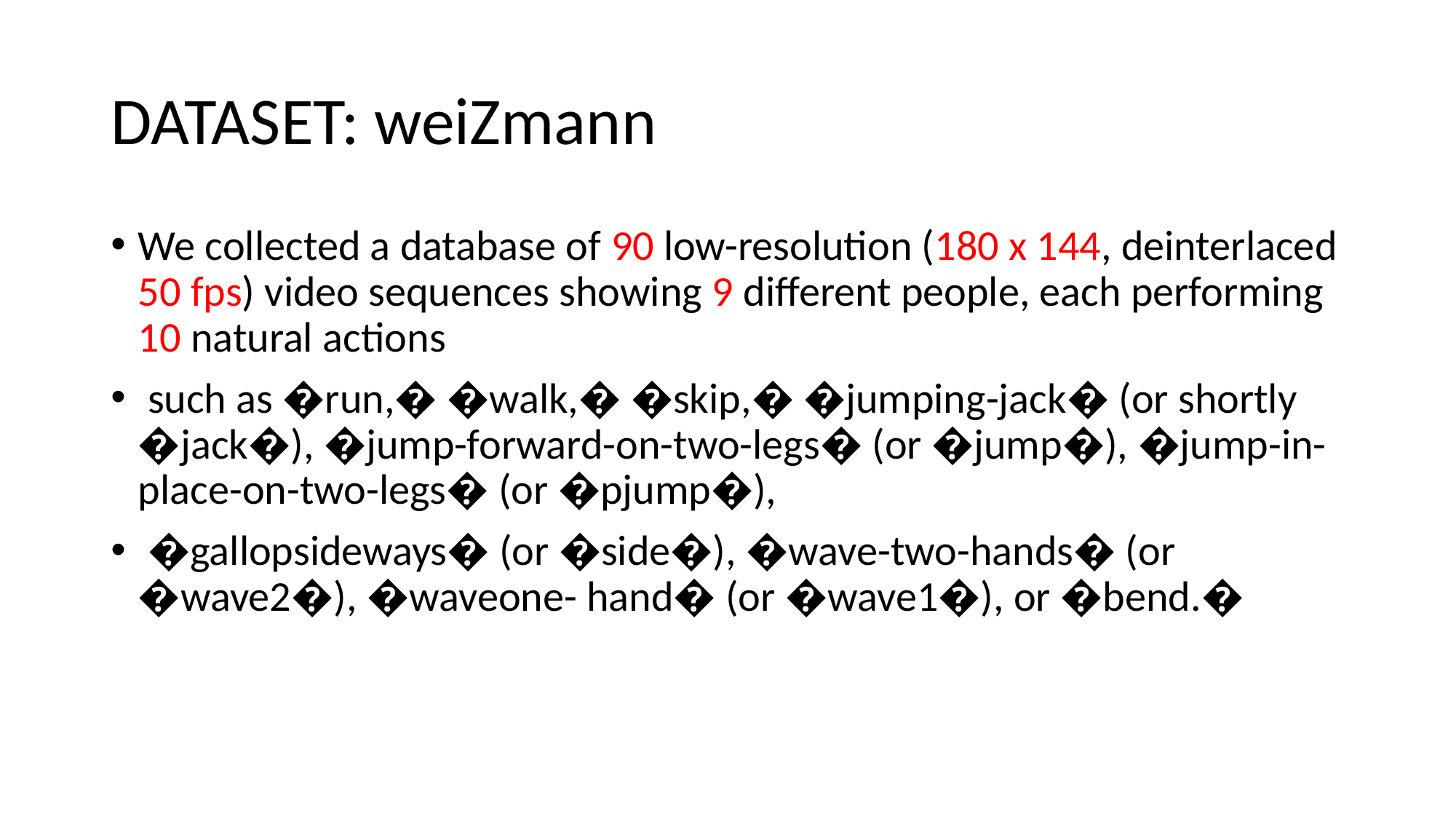

# DATASET: weiZmann
We collected a database of 90 low-resolution (180 x 144, deinterlaced 50 fps) video sequences showing 9 different people, each performing 10 natural actions
 such as �run,� �walk,� �skip,� �jumping-jack� (or shortly �jack�), �jump-forward-on-two-legs� (or �jump�), �jump-in-place-on-two-legs� (or �pjump�),
 �gallopsideways� (or �side�), �wave-two-hands� (or �wave2�), �waveone- hand� (or �wave1�), or �bend.�